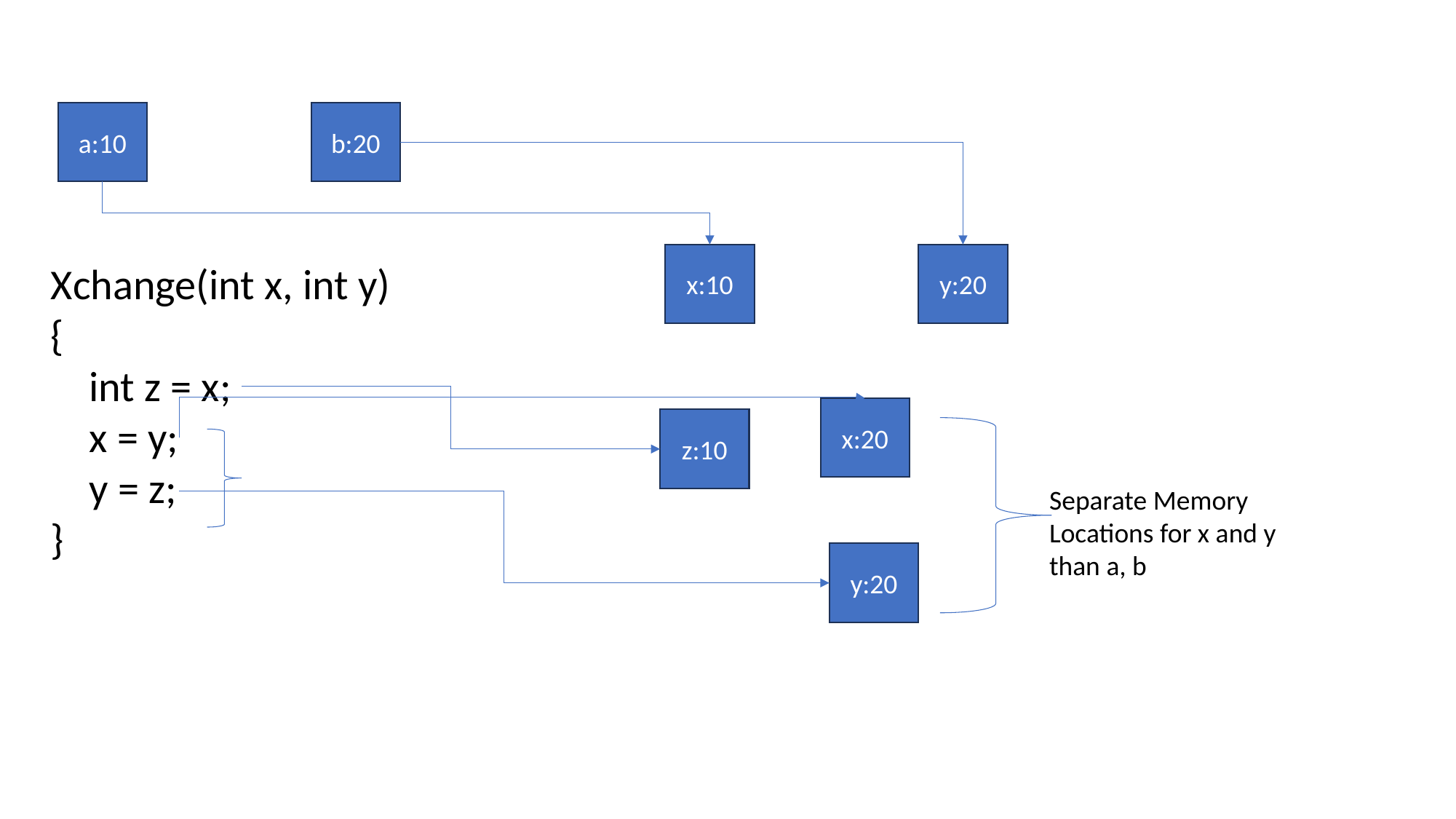

a:10
b:20
x:10
y:20
Xchange(int x, int y)
{
    int z = x;
    x = y;
    y = z;
}

x:20
z:10

Separate Memory Locations for x and y than a, b
y:20